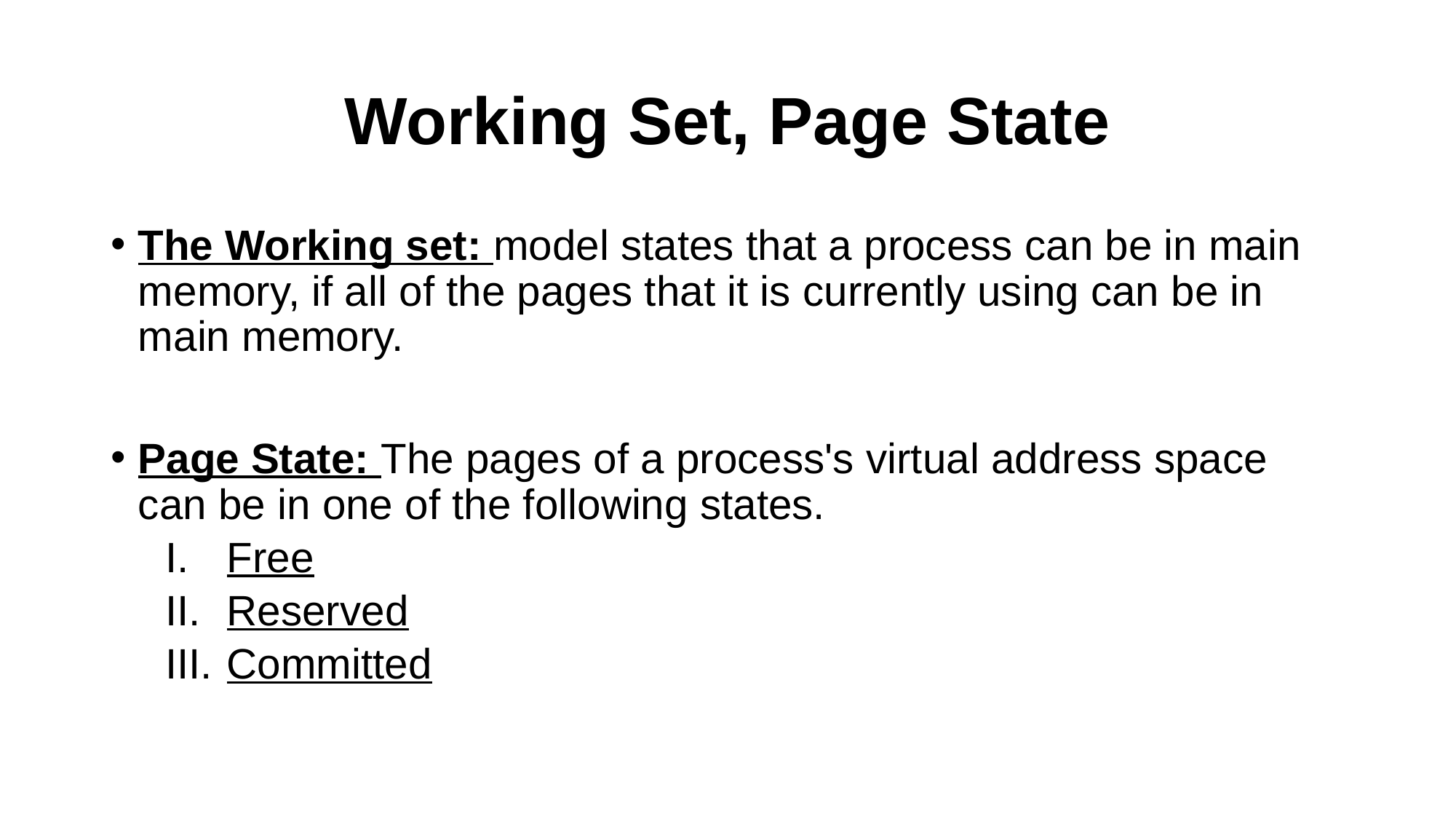

# Working Set, Page State
The Working set: model states that a process can be in main memory, if all of the pages that it is currently using can be in main memory.

Page State: The pages of a process's virtual address space can be in one of the following states.
Free
Reserved
Committed